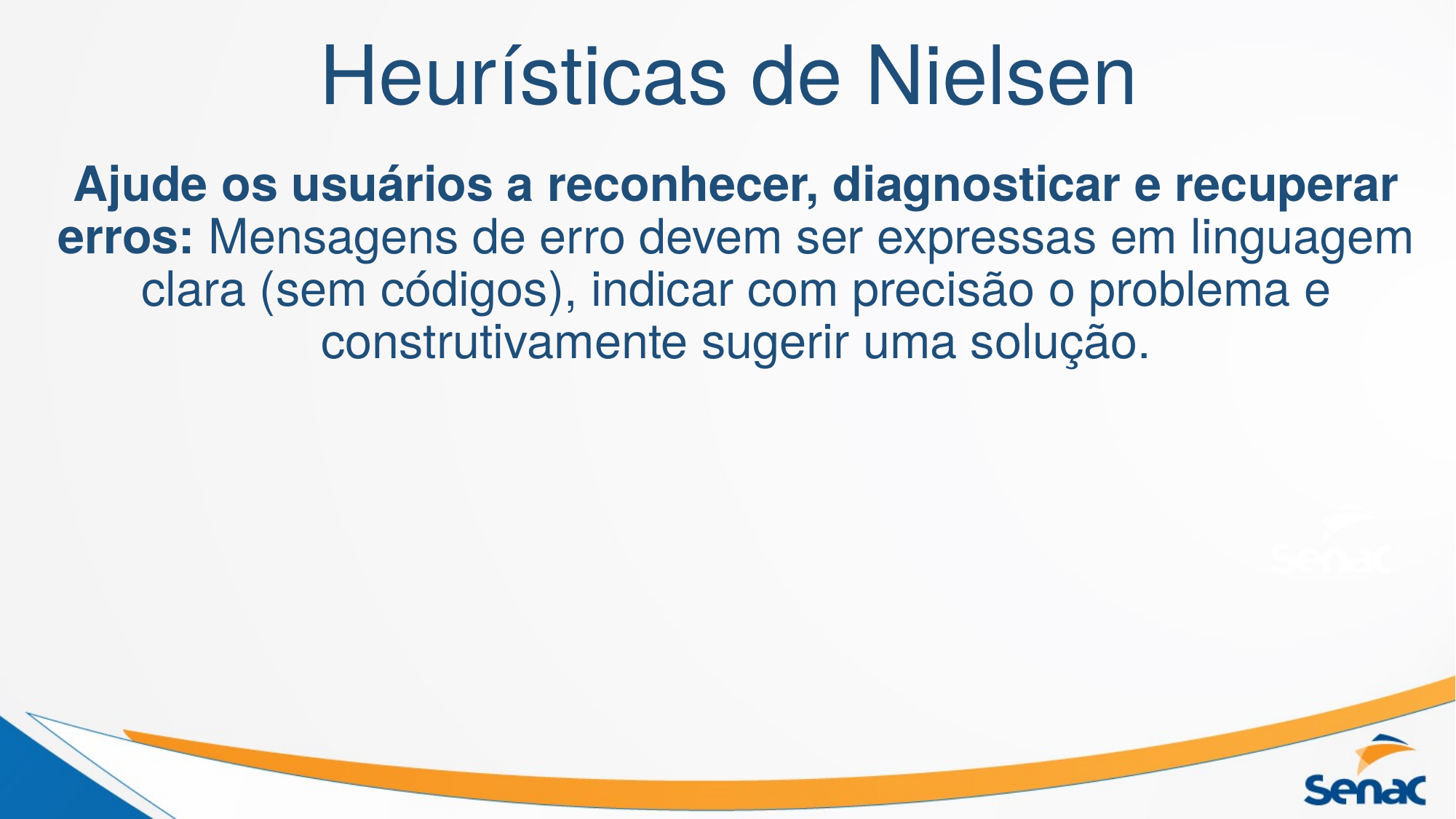

# Heurísticas de Nielsen
Ajude os usuários a reconhecer, diagnosticar e recuperar erros: Mensagens de erro devem ser expressas em linguagem clara (sem códigos), indicar com precisão o problema e construtivamente sugerir uma solução.